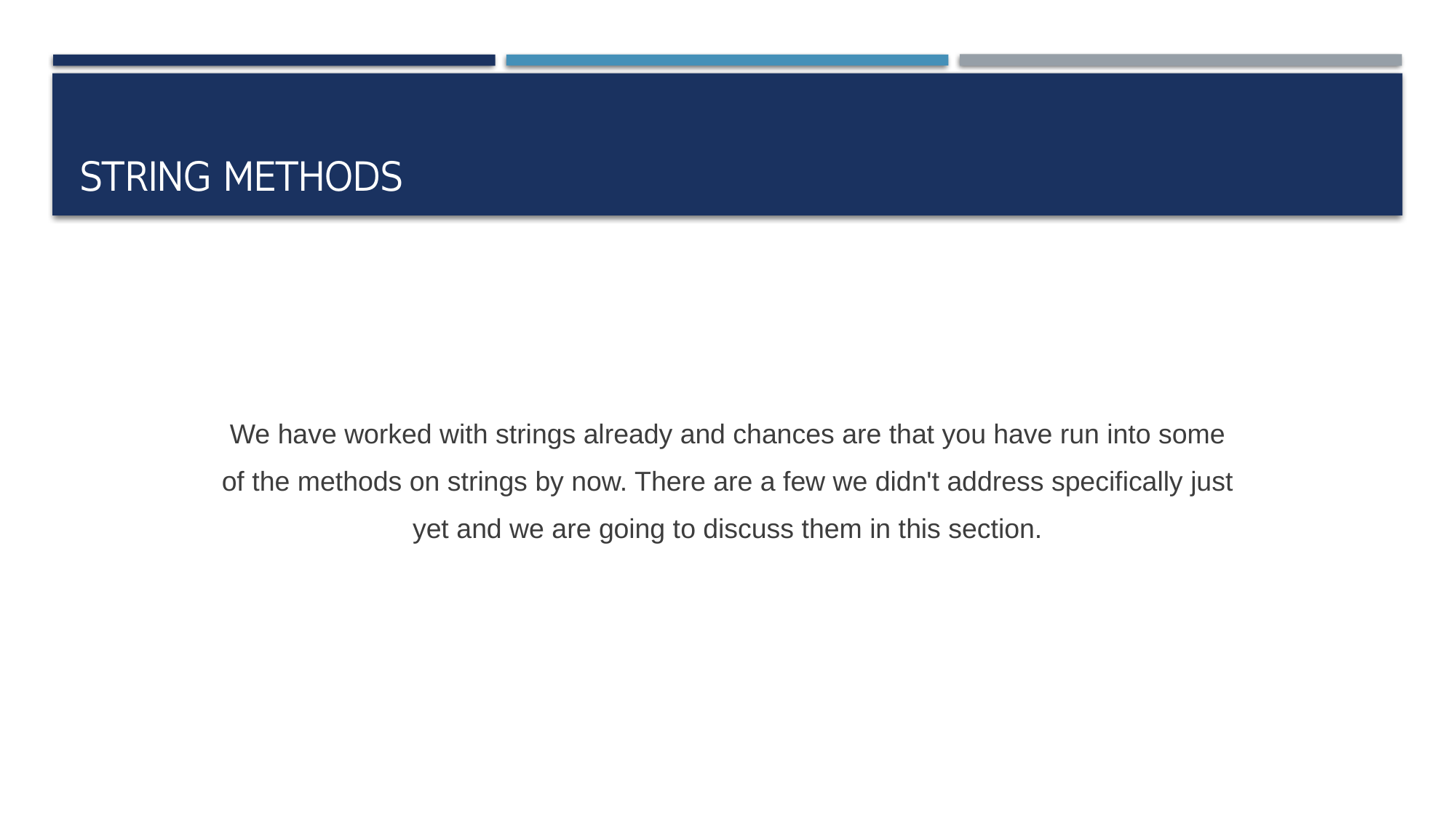

# String methods
We have worked with strings already and chances are that you have run into some
of the methods on strings by now. There are a few we didn't address specifically just
yet and we are going to discuss them in this section.